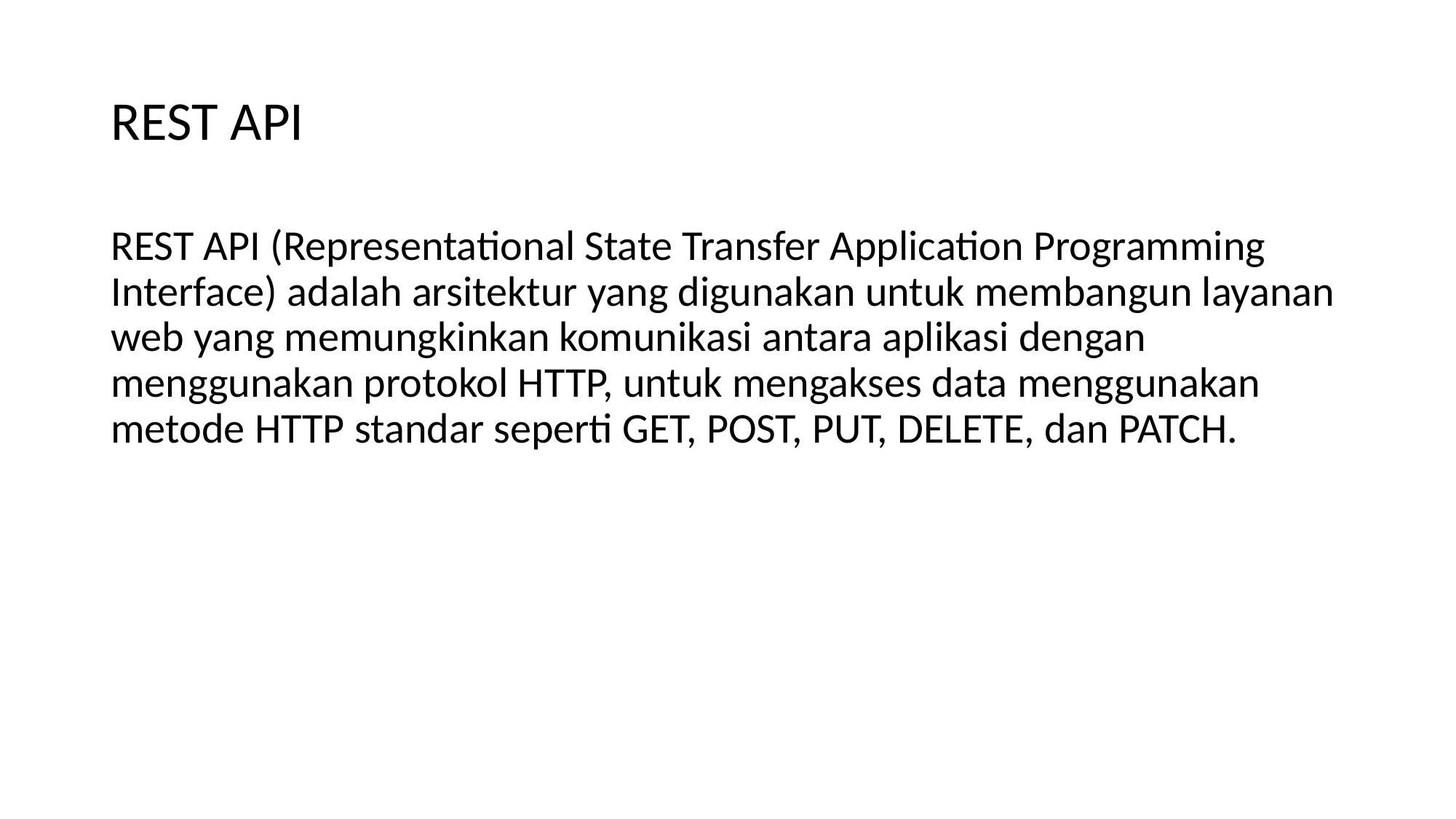

# REST API
REST API (Representational State Transfer Application Programming Interface) adalah arsitektur yang digunakan untuk membangun layanan web yang memungkinkan komunikasi antara aplikasi dengan menggunakan protokol HTTP, untuk mengakses data menggunakan metode HTTP standar seperti GET, POST, PUT, DELETE, dan PATCH.